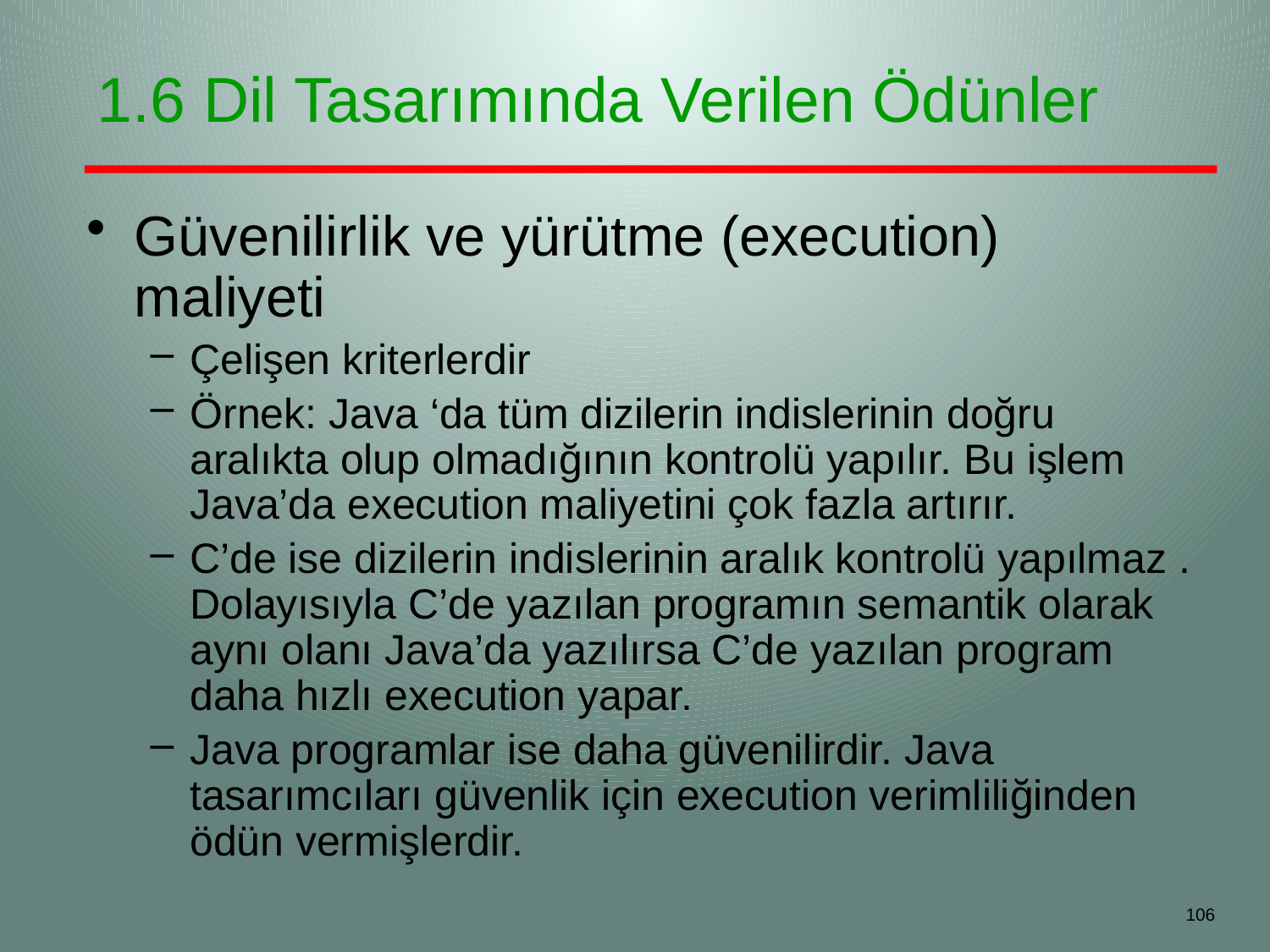

# 1.6 Dil Tasarımında Verilen Ödünler
Güvenilirlik ve yürütme (execution) maliyeti
Çelişen kriterlerdir
Örnek: Java ‘da tüm dizilerin indislerinin doğru aralıkta olup olmadığının kontrolü yapılır. Bu işlem Java’da execution maliyetini çok fazla artırır.
C’de ise dizilerin indislerinin aralık kontrolü yapılmaz . Dolayısıyla C’de yazılan programın semantik olarak aynı olanı Java’da yazılırsa C’de yazılan program daha hızlı execution yapar.
Java programlar ise daha güvenilirdir. Java tasarımcıları güvenlik için execution verimliliğinden ödün vermişlerdir.
106